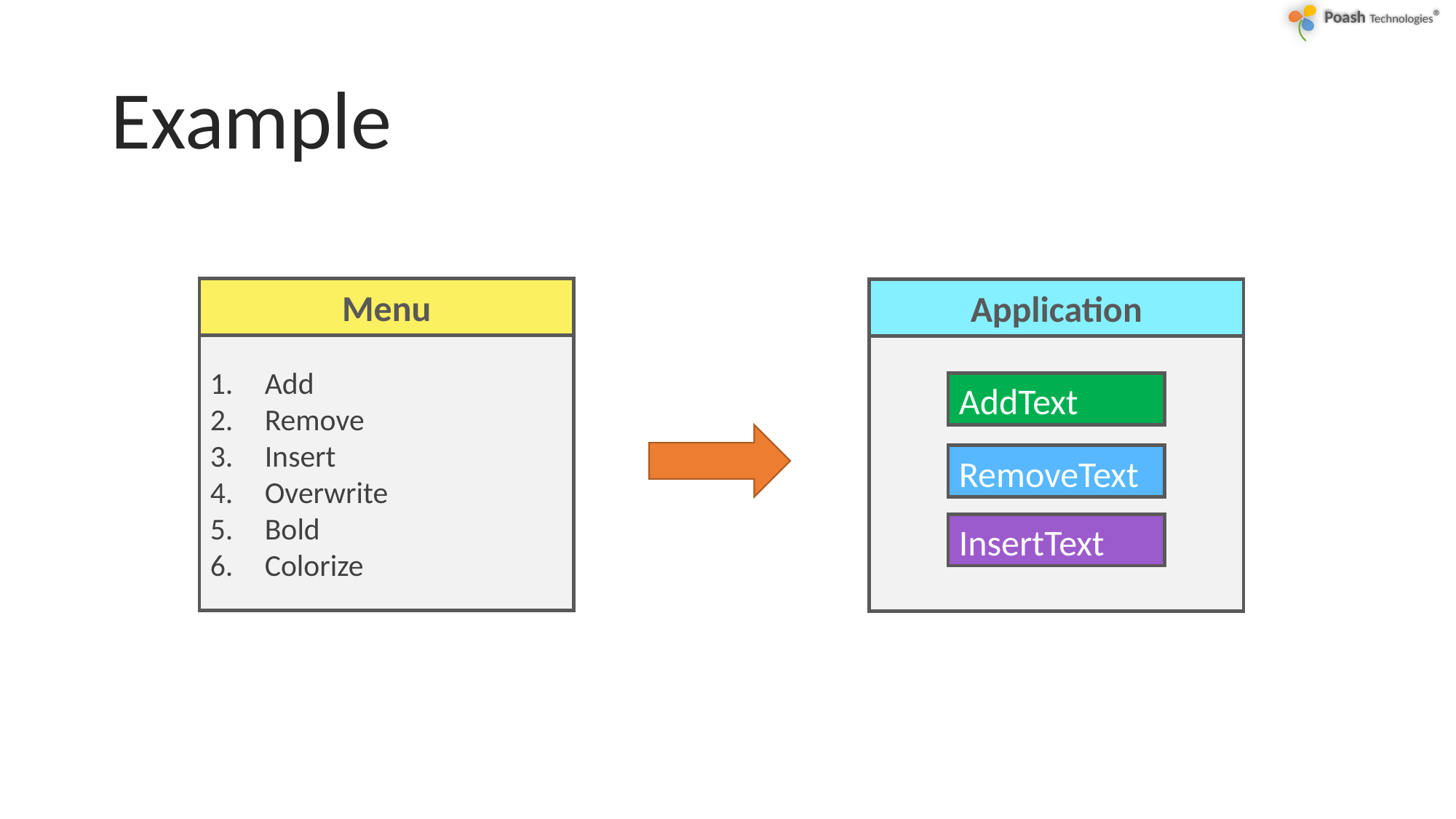

# Example
Menu
Add
Remove
Insert
Overwrite
Bold
Colorize
Application

AddText

RemoveText
InsertText